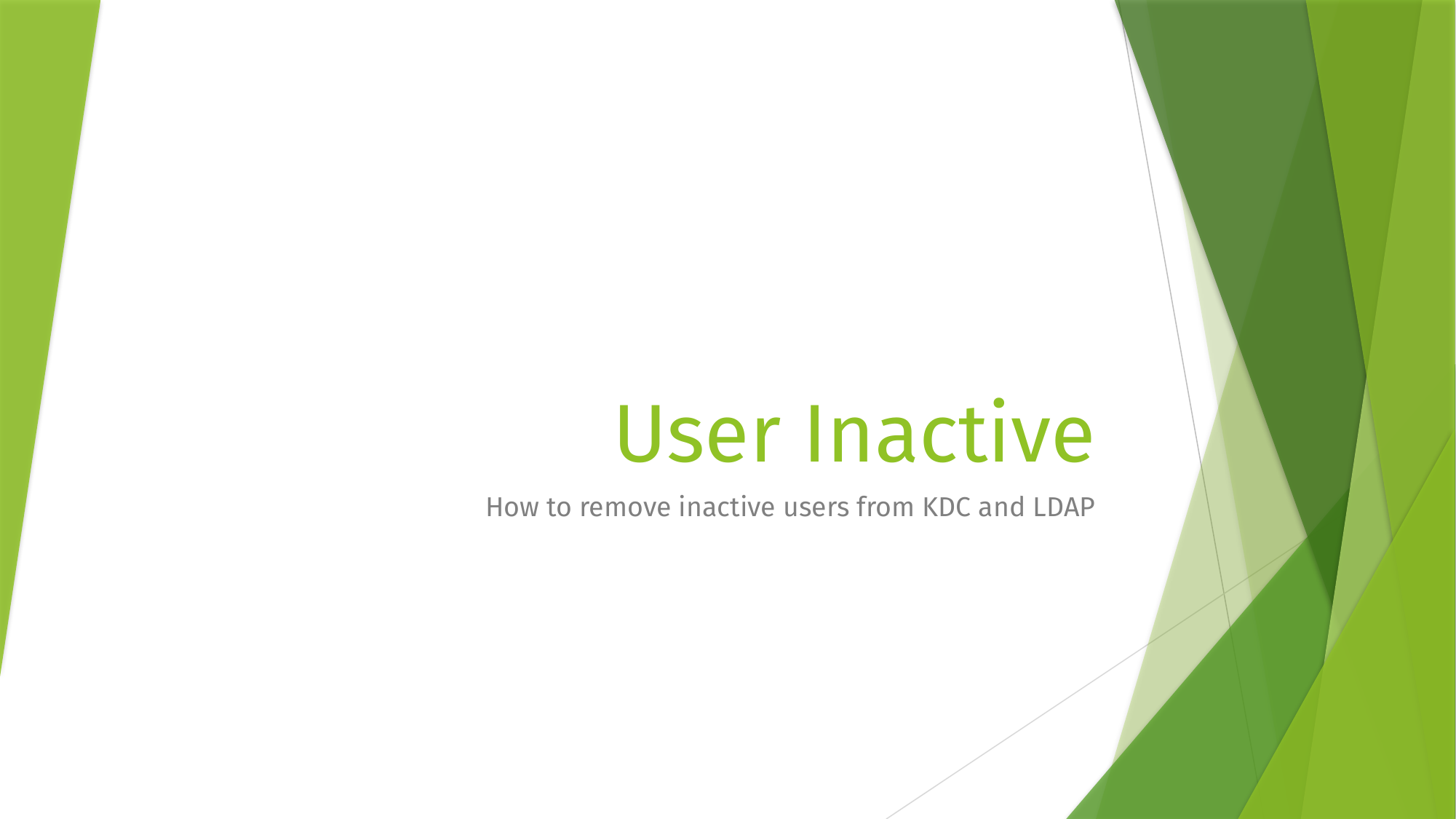

# User Inactive
How to remove inactive users from KDC and LDAP